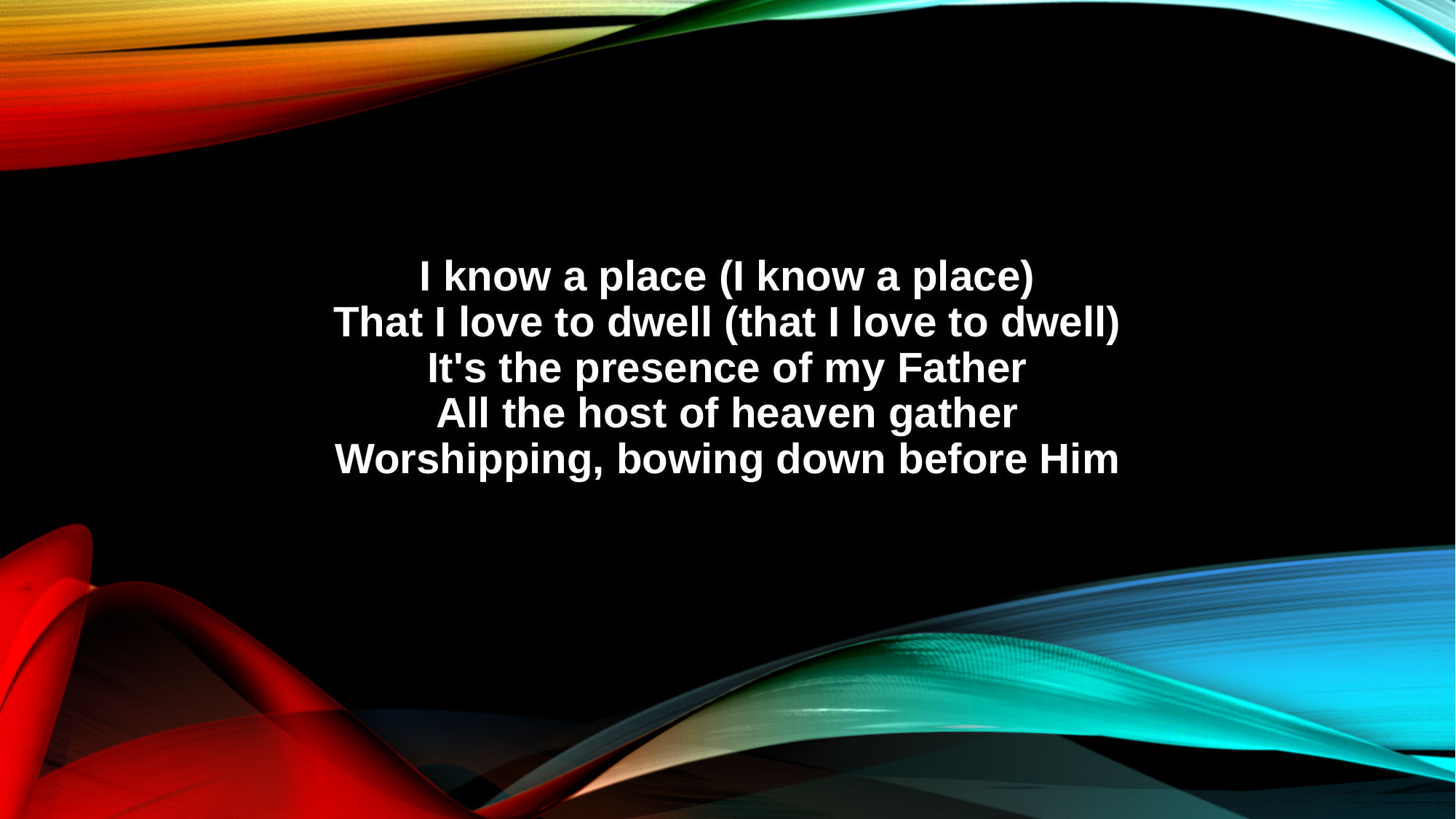

I know a place (I know a place)
That I love to dwell (that I love to dwell)
It's the presence of my Father
All the host of heaven gather
Worshipping, bowing down before Him